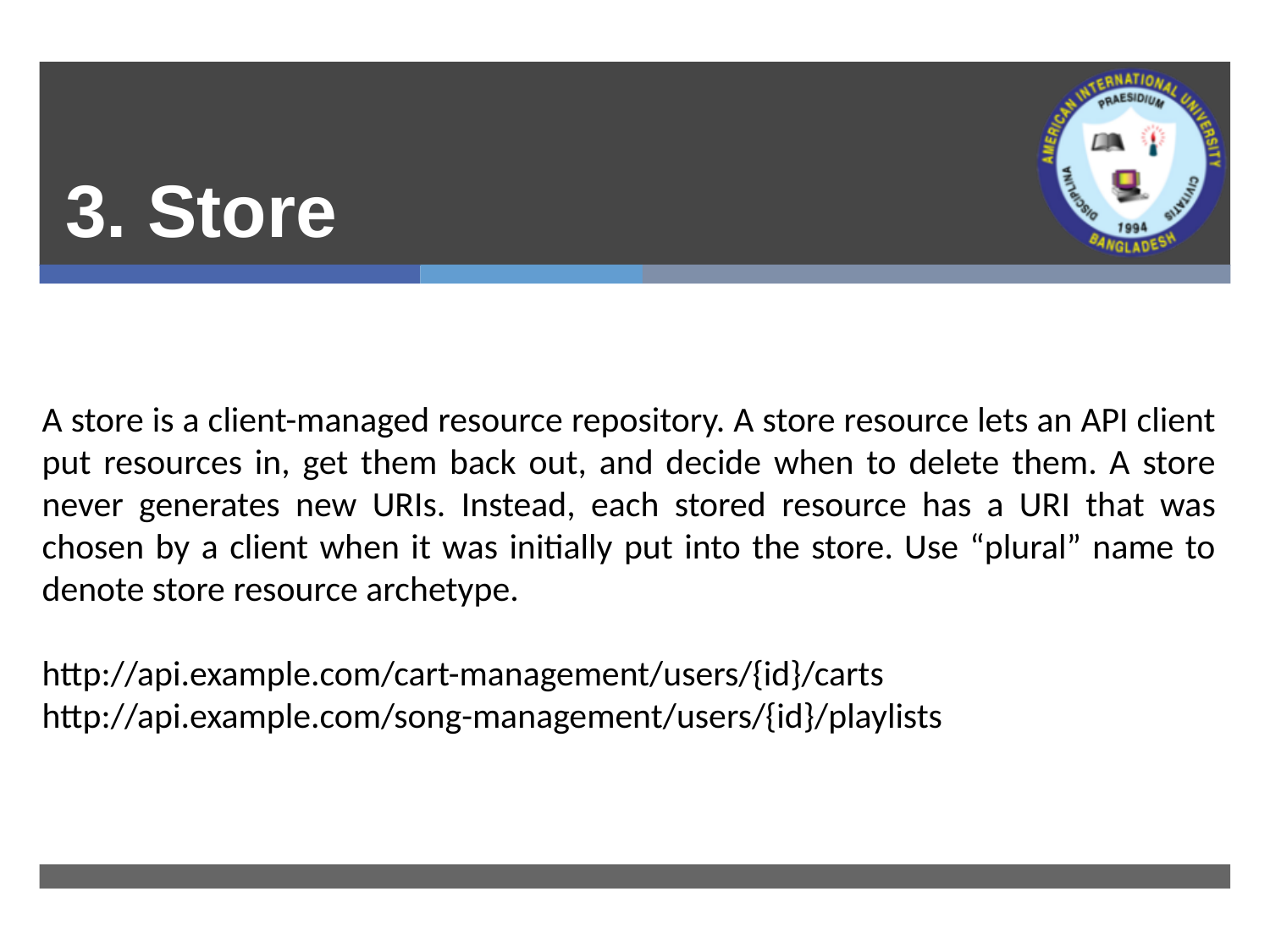

# 3. Store
A store is a client-managed resource repository. A store resource lets an API client put resources in, get them back out, and decide when to delete them. A store never generates new URIs. Instead, each stored resource has a URI that was chosen by a client when it was initially put into the store. Use “plural” name to denote store resource archetype.

http://api.example.com/cart-management/users/{id}/carts
http://api.example.com/song-management/users/{id}/playlists